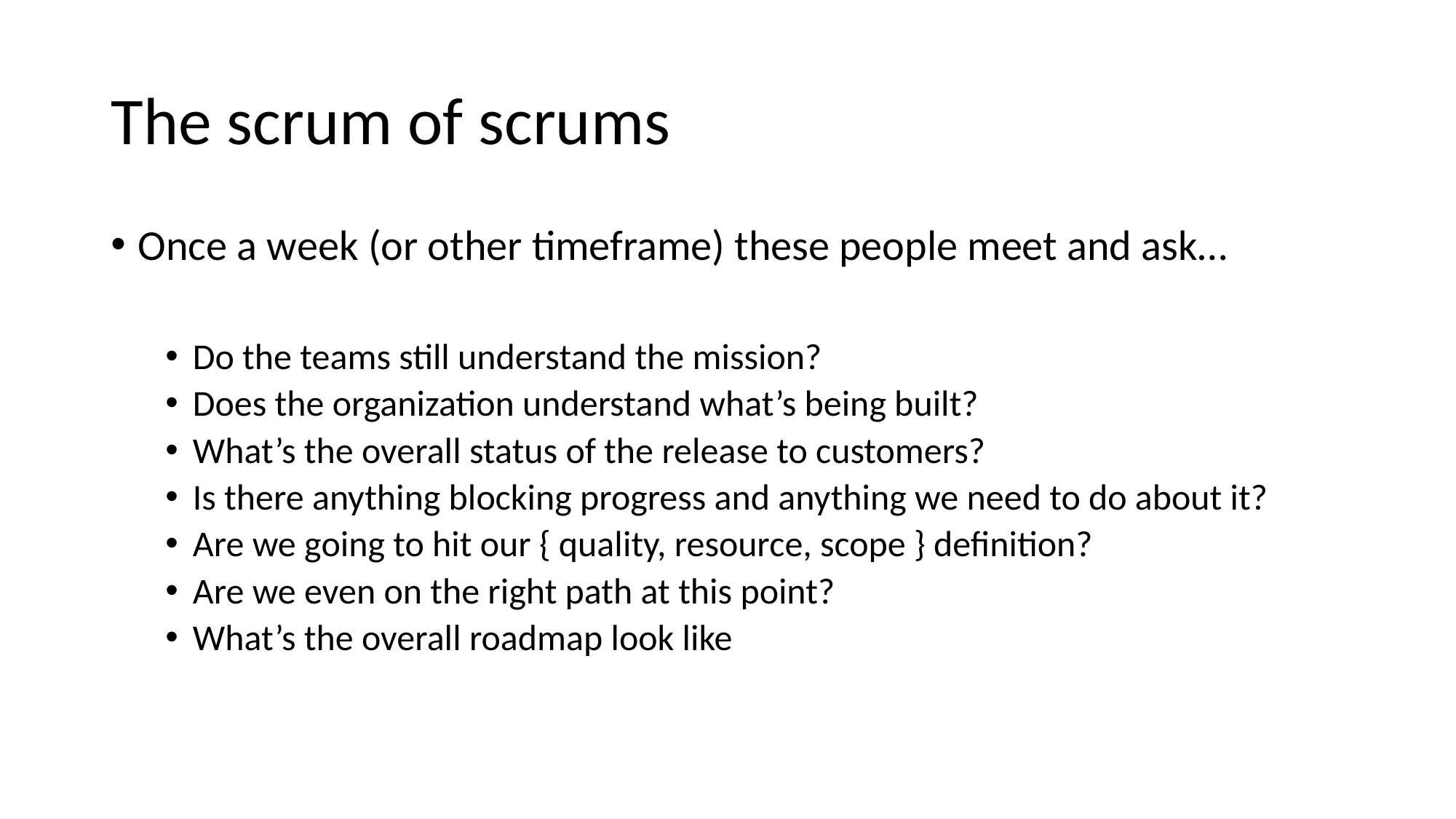

# The scrum of scrums
Once a week (or other timeframe) these people meet and ask…

Do the teams still understand the mission?
Does the organization understand what’s being built?
What’s the overall status of the release to customers?
Is there anything blocking progress and anything we need to do about it?
Are we going to hit our { quality, resource, scope } definition?
Are we even on the right path at this point?
What’s the overall roadmap look like